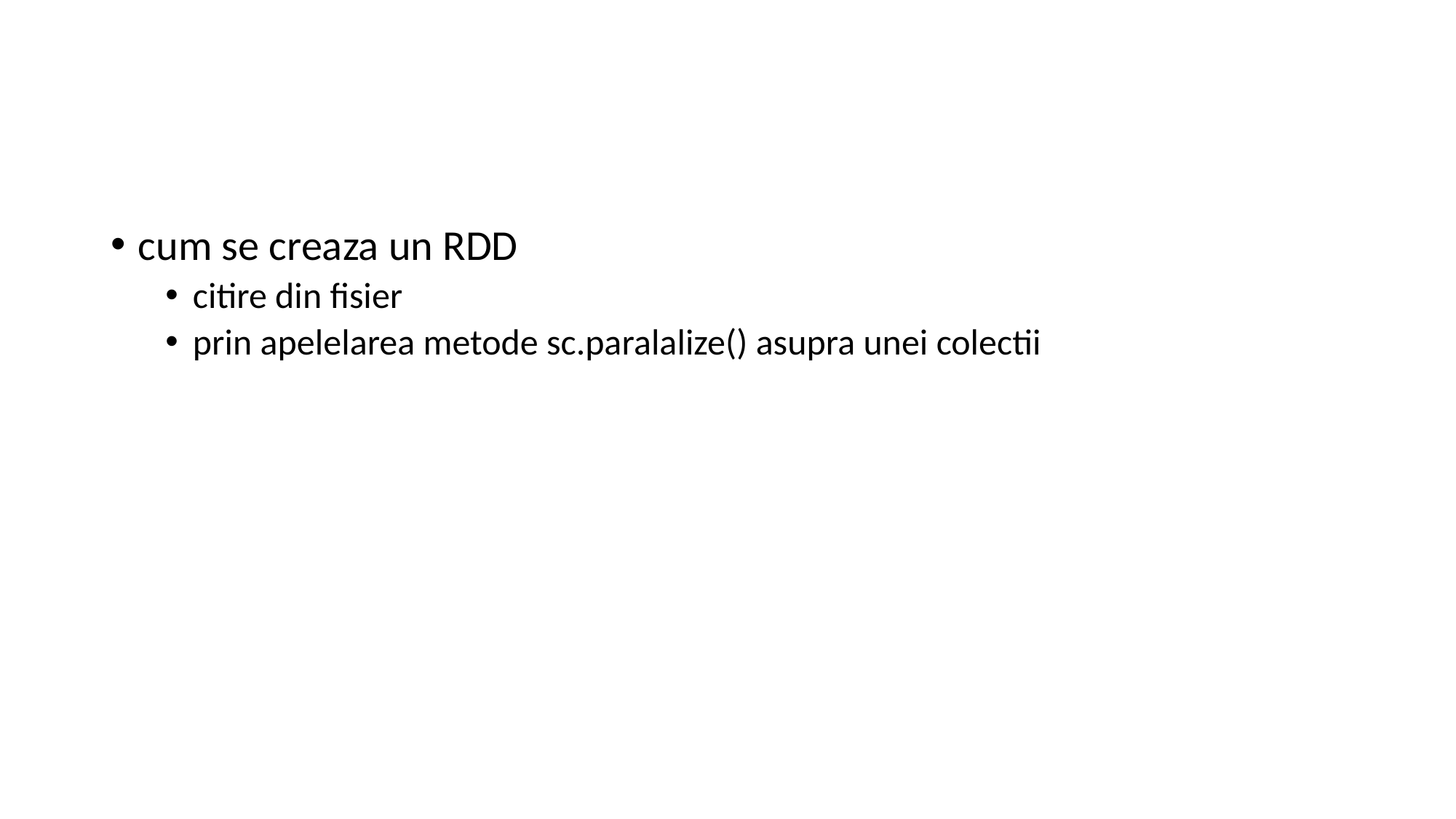

#
cum se creaza un RDD
citire din fisier
prin apelelarea metode sc.paralalize() asupra unei colectii